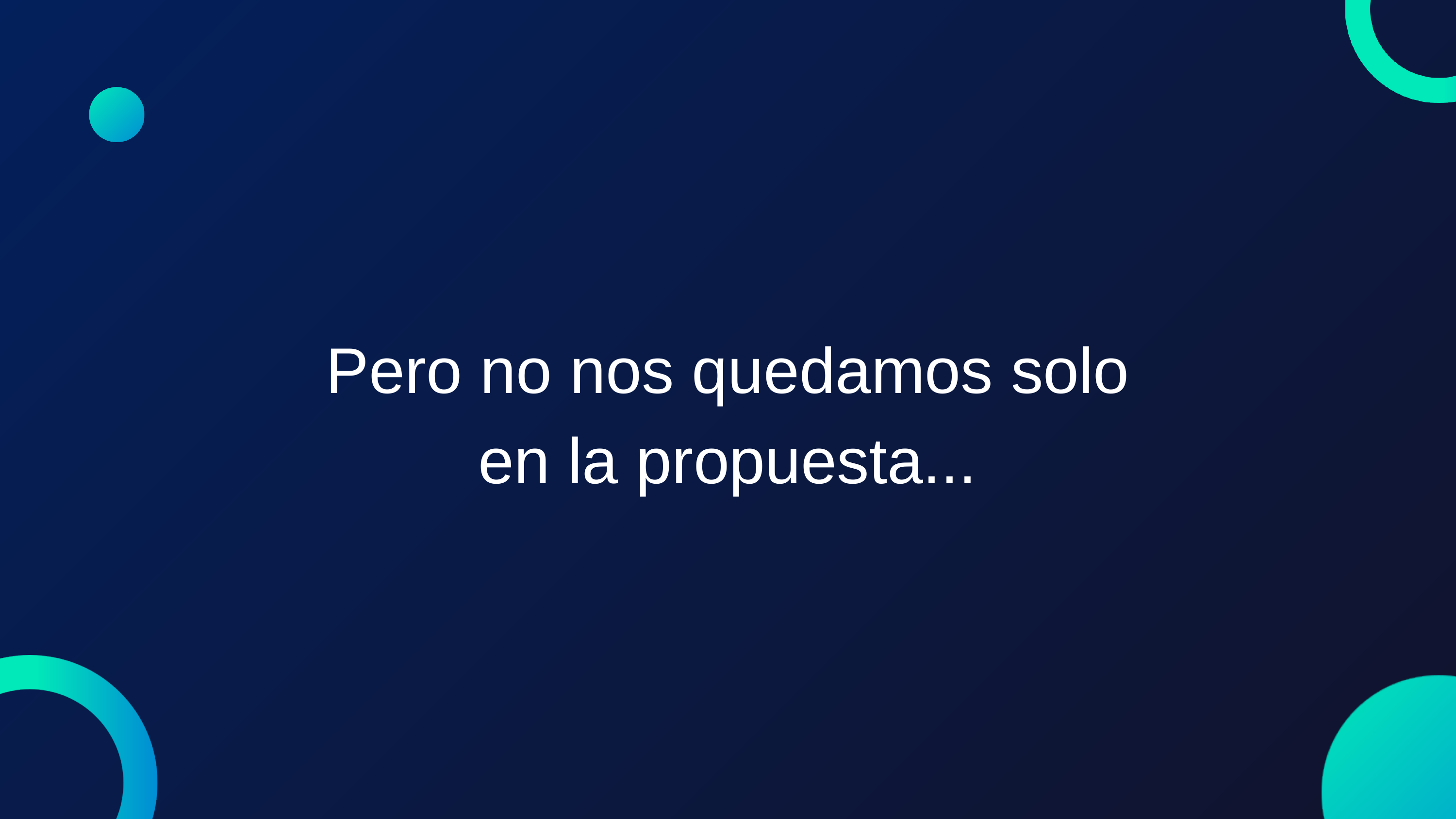

Pero no nos quedamos solo
en la propuesta...